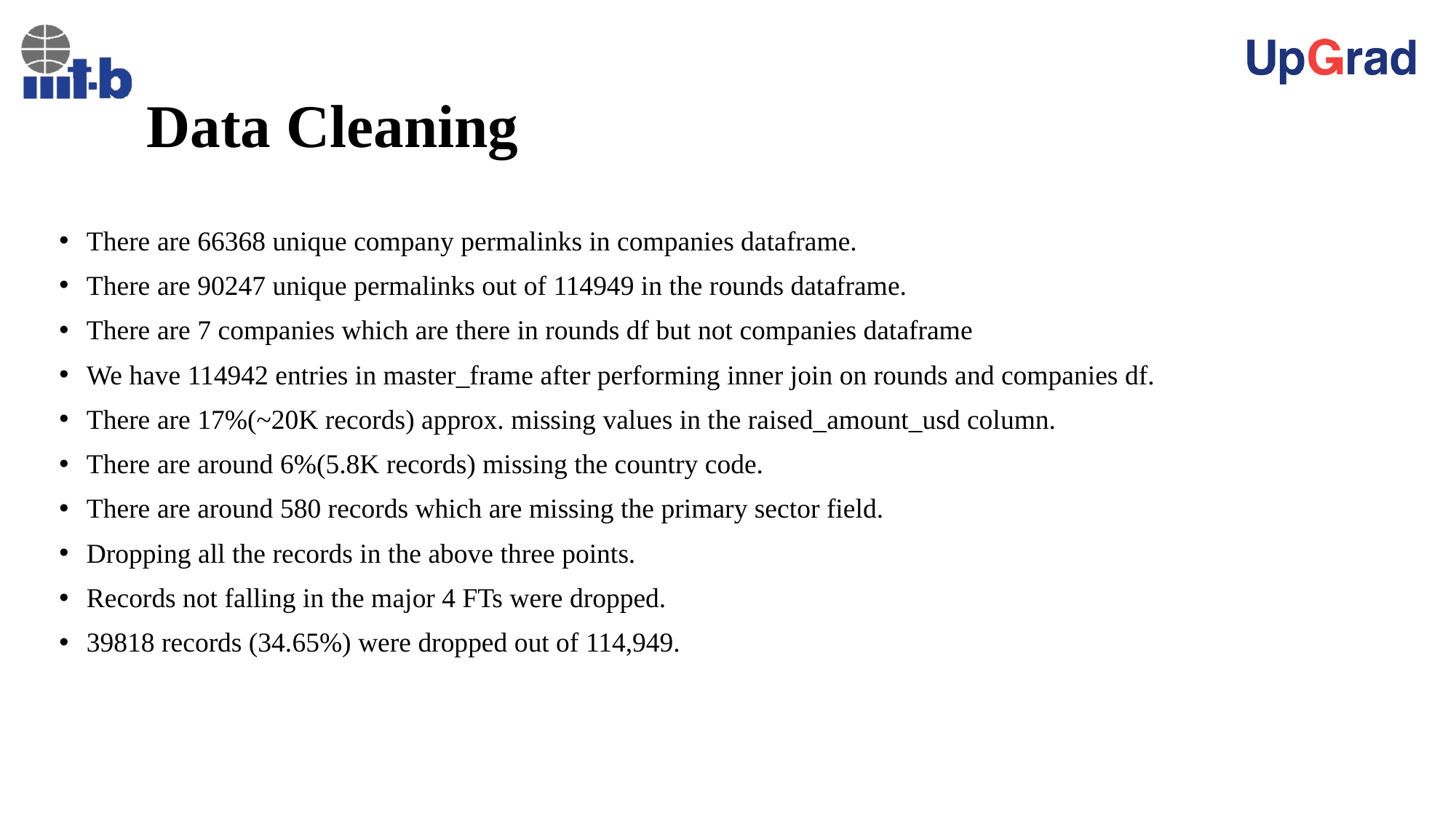

# Data Cleaning
There are 66368 unique company permalinks in companies dataframe.
There are 90247 unique permalinks out of 114949 in the rounds dataframe.
There are 7 companies which are there in rounds df but not companies dataframe
We have 114942 entries in master_frame after performing inner join on rounds and companies df.
There are 17%(~20K records) approx. missing values in the raised_amount_usd column.
There are around 6%(5.8K records) missing the country code.
There are around 580 records which are missing the primary sector field.
Dropping all the records in the above three points.
Records not falling in the major 4 FTs were dropped.
39818 records (34.65%) were dropped out of 114,949.